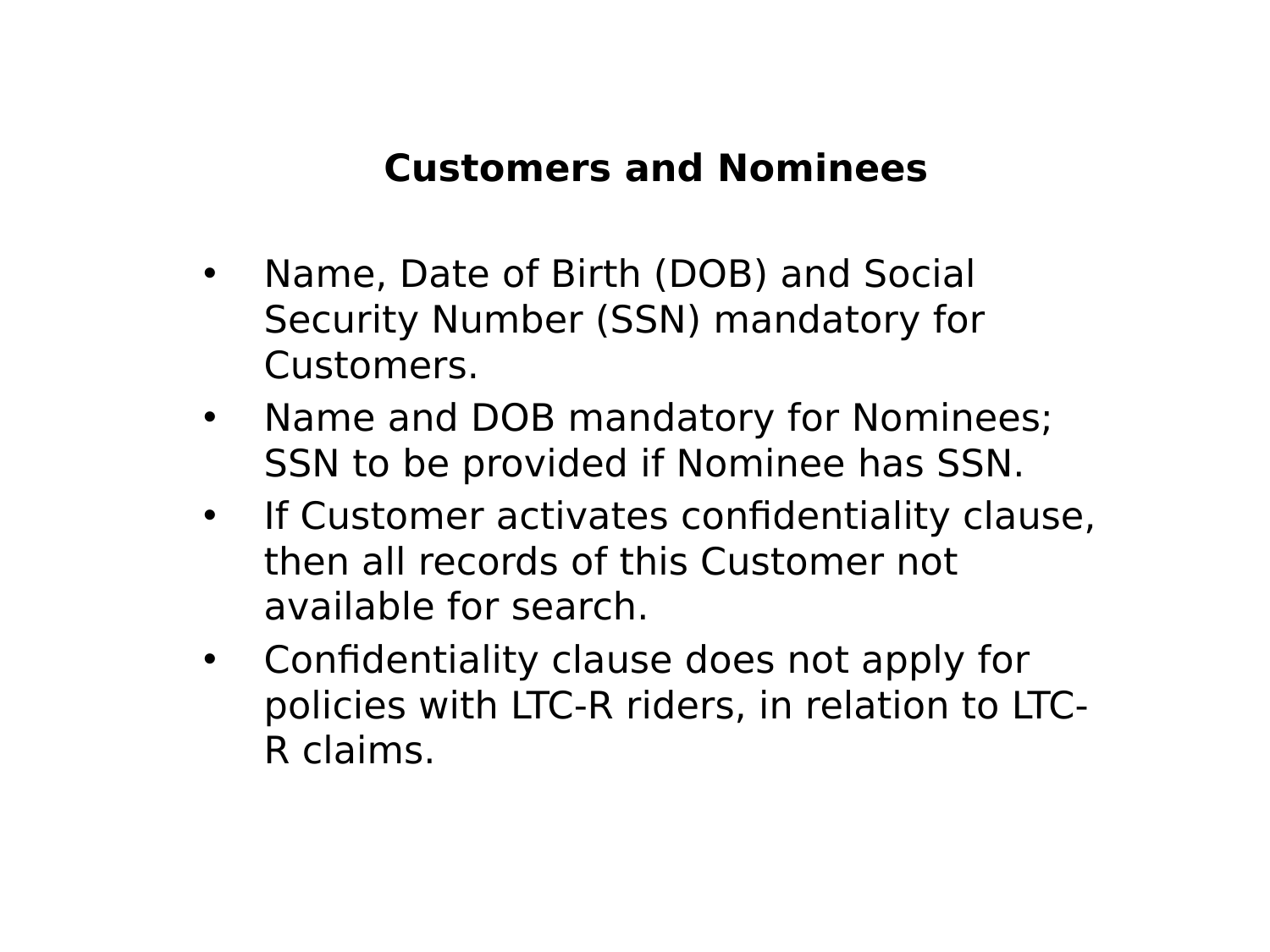

Customers and Nominees

Name, Date of Birth (DOB) and Social Security Number (SSN) mandatory for Customers.
Name and DOB mandatory for Nominees; SSN to be provided if Nominee has SSN.
If Customer activates confidentiality clause, then all records of this Customer not available for search.
Confidentiality clause does not apply for policies with LTC-R riders, in relation to LTC-R claims.